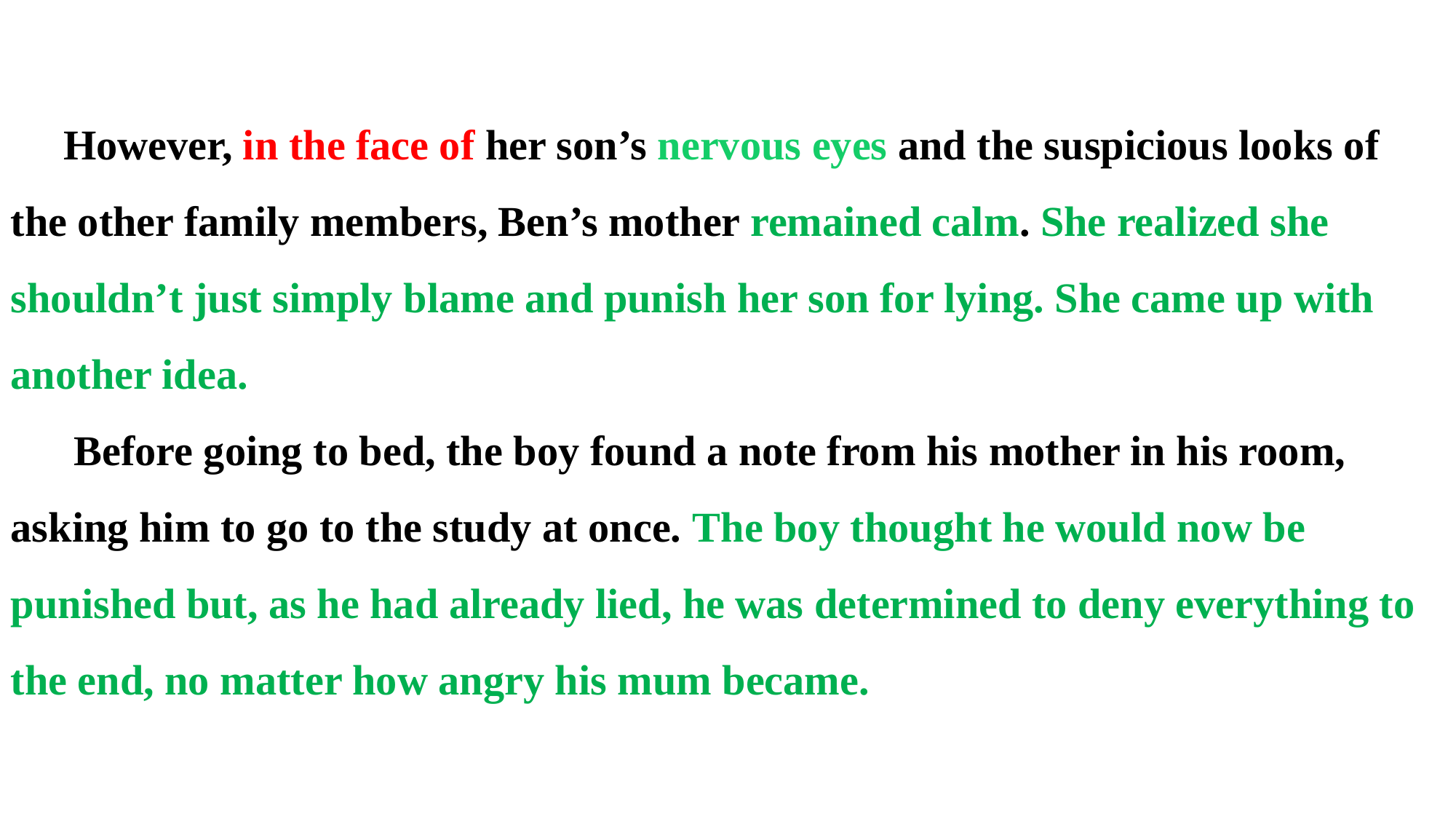

However, in the face of her son’s nervous eyes and the suspicious looks of the other family members, Ben’s mother remained calm. She realized she shouldn’t just simply blame and punish her son for lying. She came up with another idea.
      Before going to bed, the boy found a note from his mother in his room, asking him to go to the study at once. The boy thought he would now be punished but, as he had already lied, he was determined to deny everything to the end, no matter how angry his mum became.